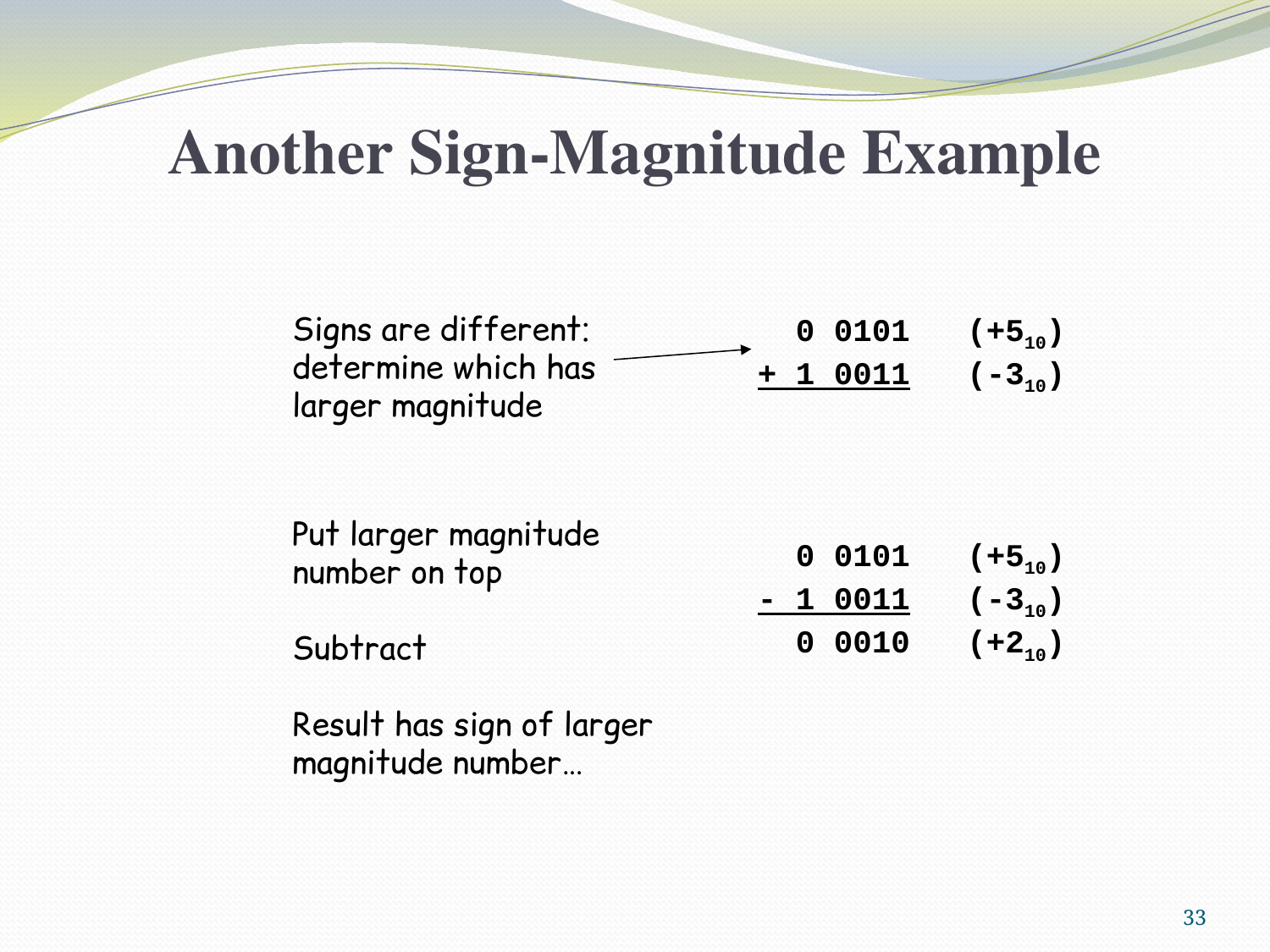

Another Sign-Magnitude Example
Signs are different:
determine which has
larger magnitude
  0 0101   (+510)
+ 1 0011   (-310)

Put larger magnitude
number on top

Subtract

Result has sign of larger
magnitude number…
  0 0101   (+510)
- 1 0011   (-310)
  0 0010   (+210)
33